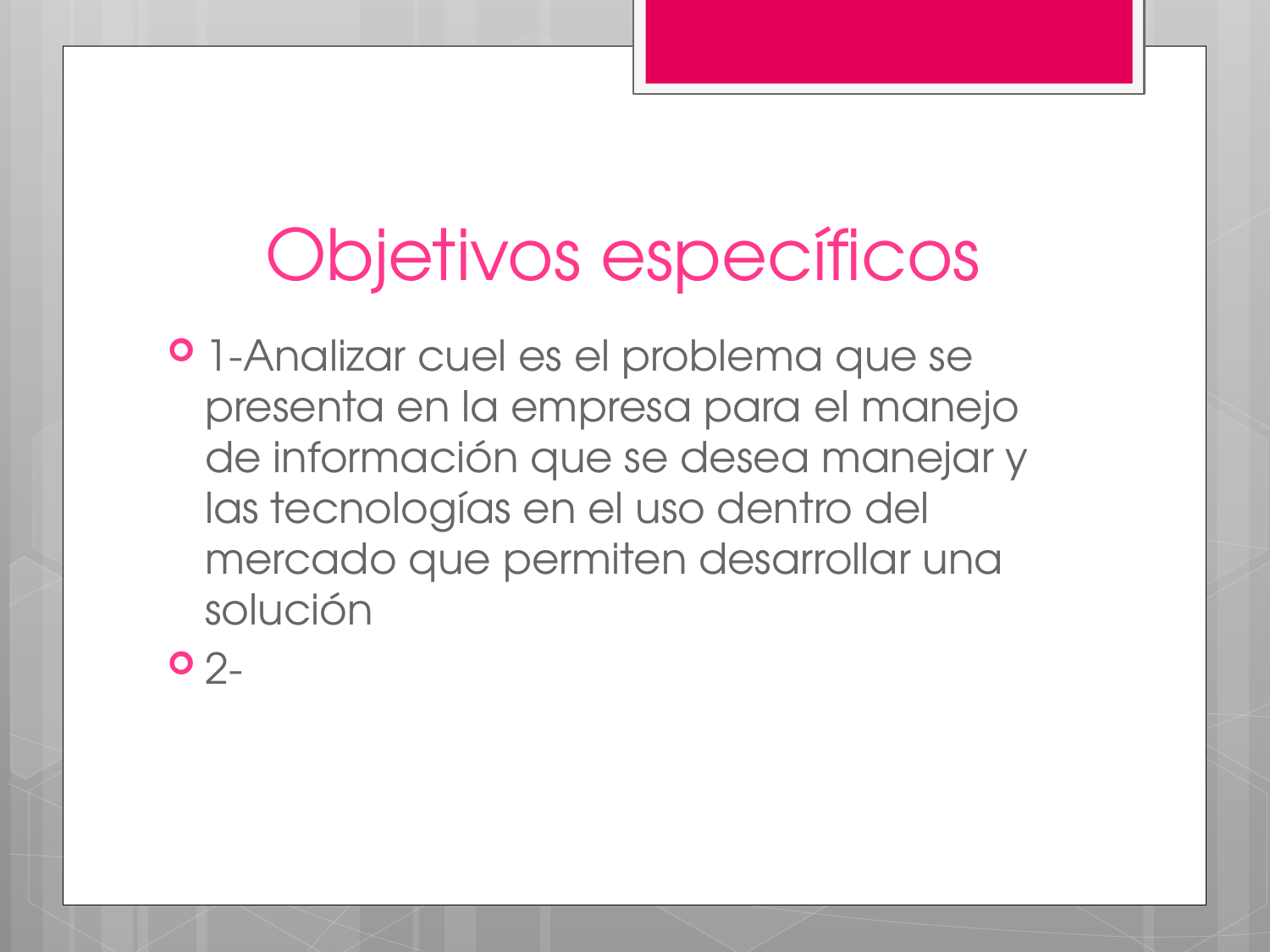

# Objetivos específicos
1-Analizar cuel es el problema que se presenta en la empresa para el manejo de información que se desea manejar y las tecnologías en el uso dentro del mercado que permiten desarrollar una solución
2-